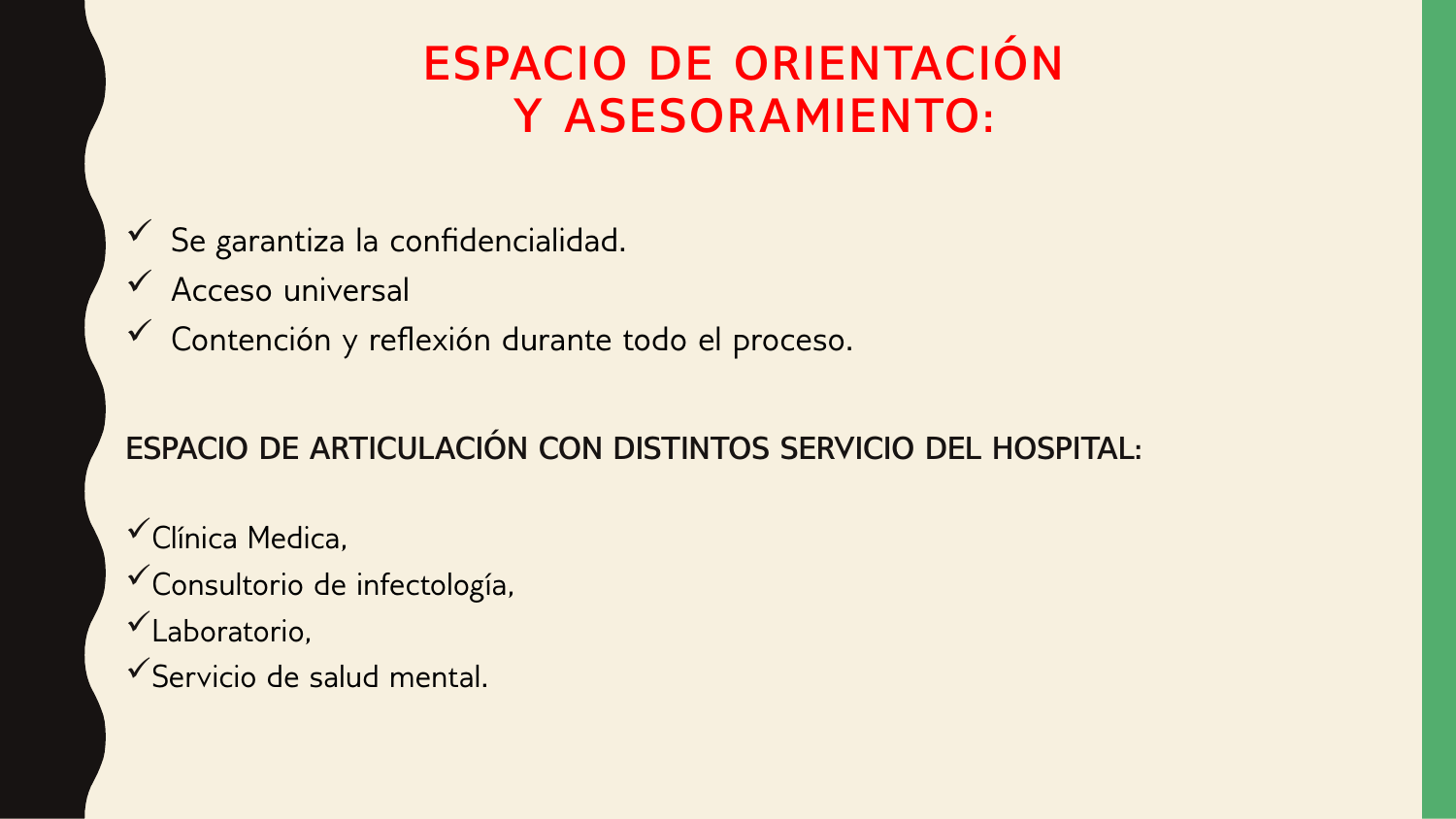

# Espacio de Orientación Y Asesoramiento:
Se garantiza la confidencialidad.
Acceso universal
Contención y reflexión durante todo el proceso.

ESPACIO DE ARTICULACIÓN CON DISTINTOS SERVICIO DEL HOSPITAL:

Clínica Medica,
Consultorio de infectología,
Laboratorio,
Servicio de salud mental.